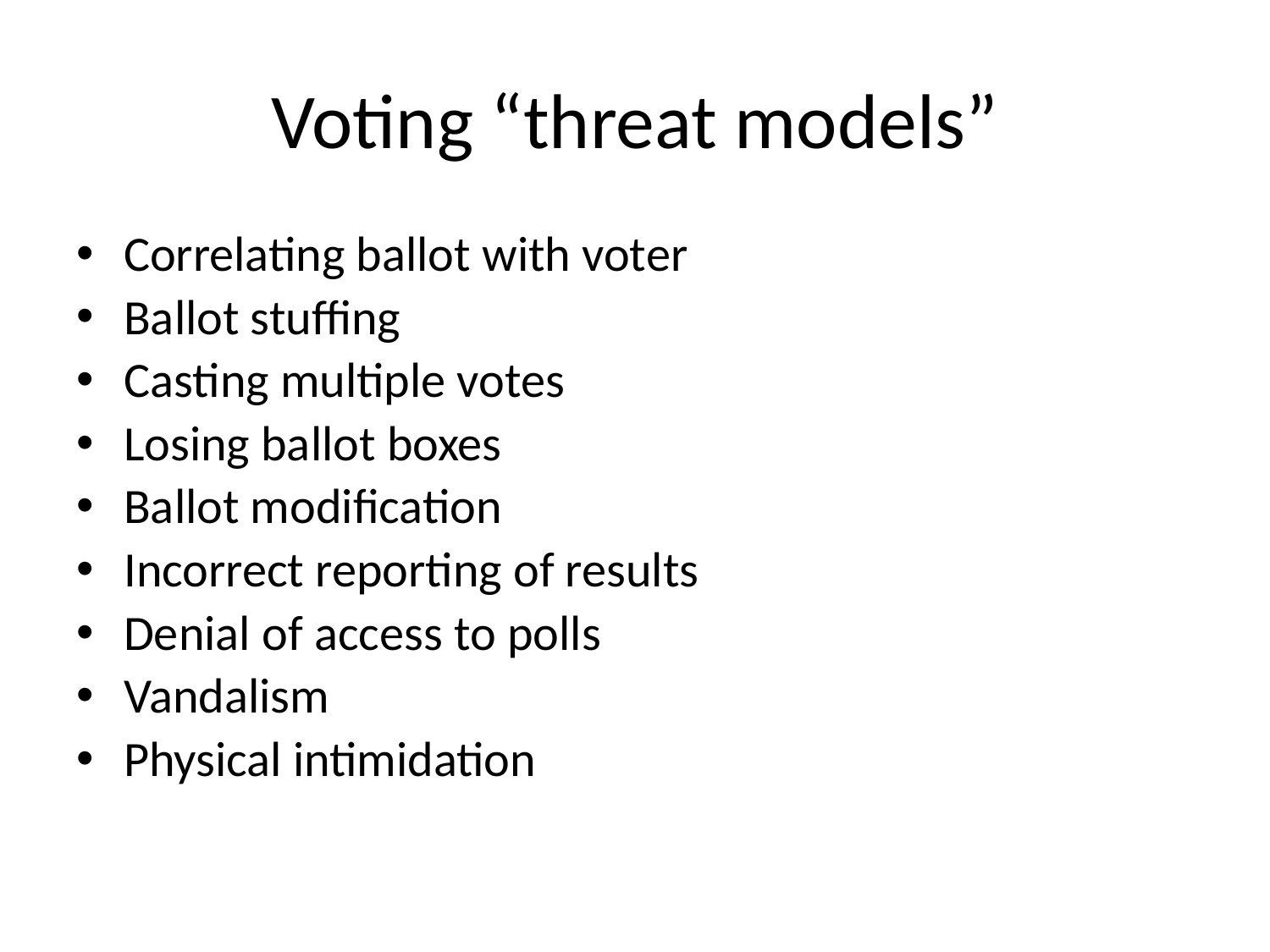

# Voting “threat models”
Correlating ballot with voter
Ballot stuffing
Casting multiple votes
Losing ballot boxes
Ballot modification
Incorrect reporting of results
Denial of access to polls
Vandalism
Physical intimidation